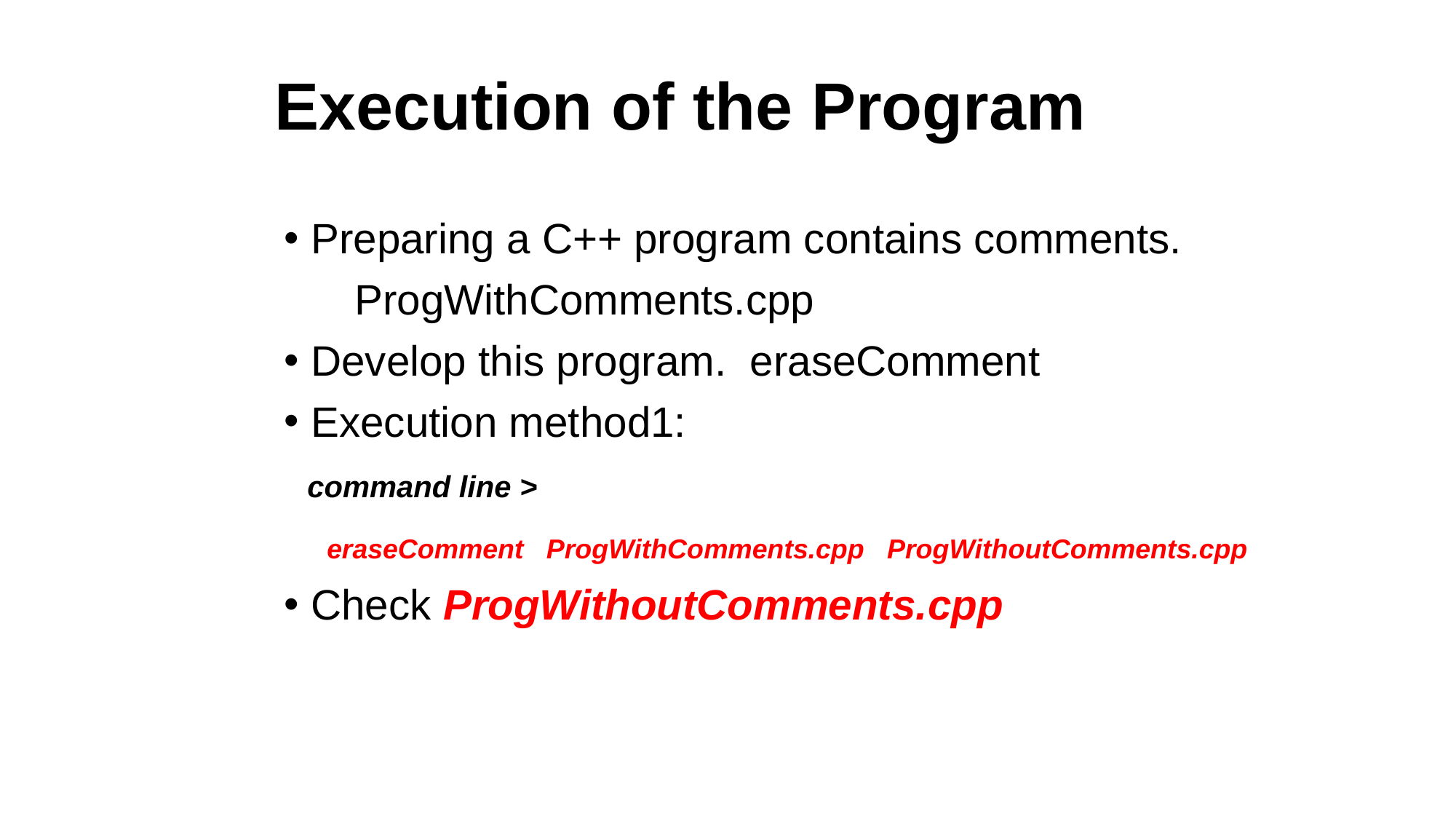

Execution of the Program
Preparing a C++ program contains comments.
      ProgWithComments.cpp
Develop this program.  eraseComment
Execution method1:
  command line >
    eraseComment   ProgWithComments.cpp   ProgWithoutComments.cpp
Check ProgWithoutComments.cpp